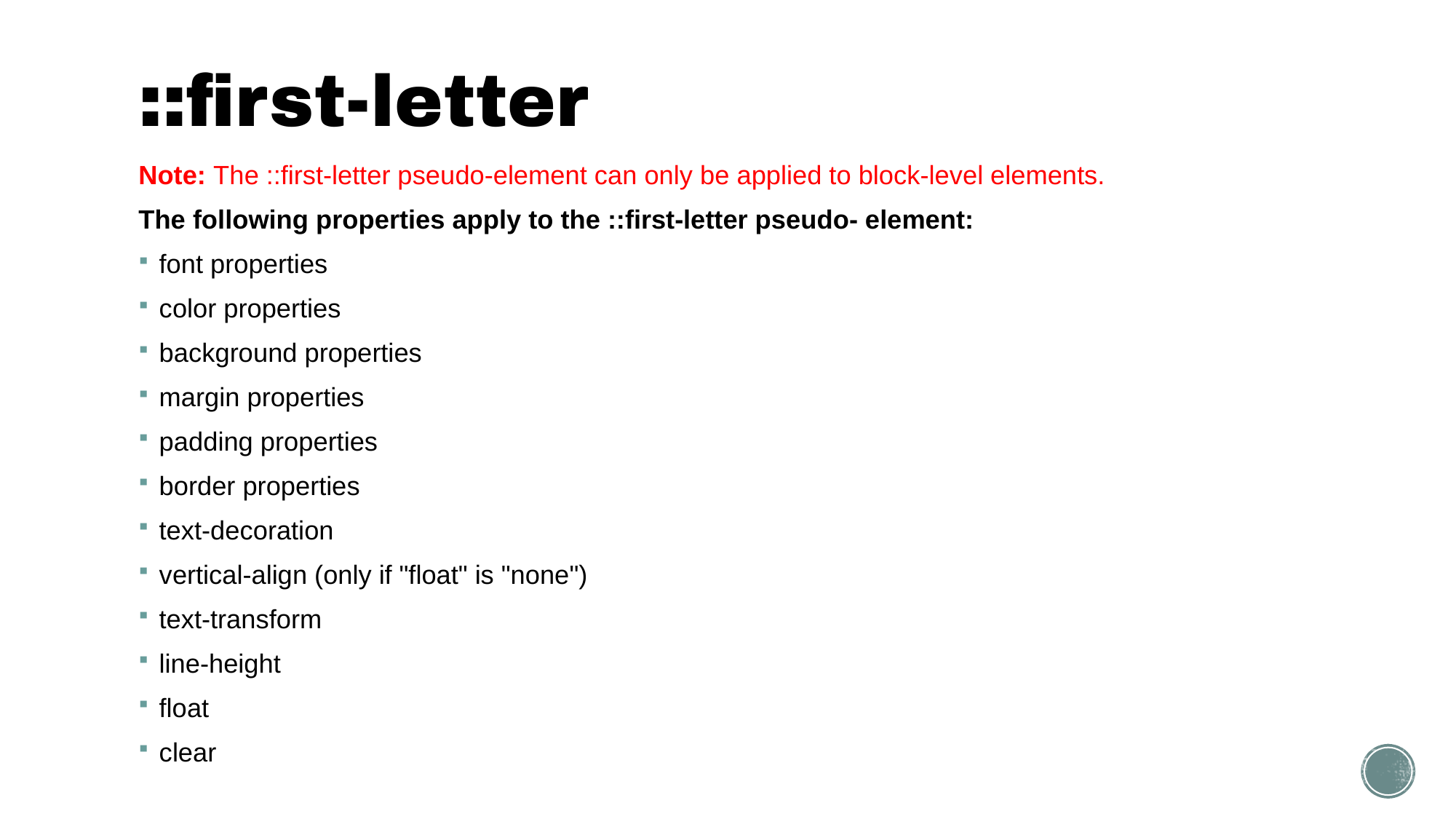

# ::first-letter
Note: The ::first-letter pseudo-element can only be applied to block-level elements.
The following properties apply to the ::first-letter pseudo- element:
font properties
color properties
background properties
margin properties
padding properties
border properties
text-decoration
vertical-align (only if "float" is "none")
text-transform
line-height
float
clear